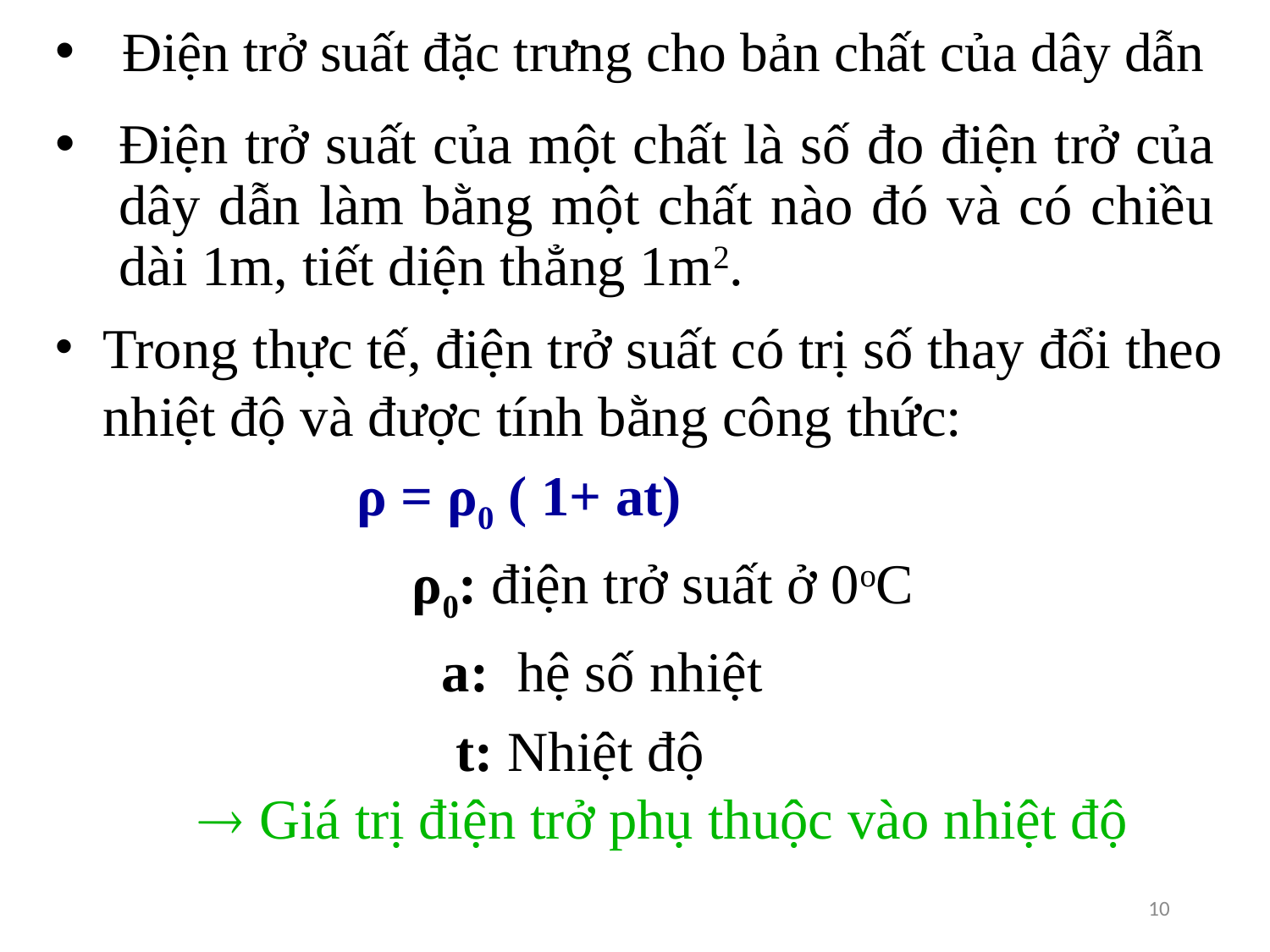

Điện trở suất đặc trưng cho bản chất của dây dẫn
Điện trở suất của một chất là số đo điện trở của dây dẫn làm bằng một chất nào đó và có chiều dài 1m, tiết diện thẳng 1m2.
Trong thực tế, điện trở suất có trị số thay đổi theo nhiệt độ và được tính bằng công thức:
			ρ = ρ0 ( 1+ at)
			ρ0: điện trở suất ở 0oC
			      a:  hệ số nhiệt
			       t: Nhiệt độ

→ Giá trị điện trở phụ thuộc vào nhiệt độ
10